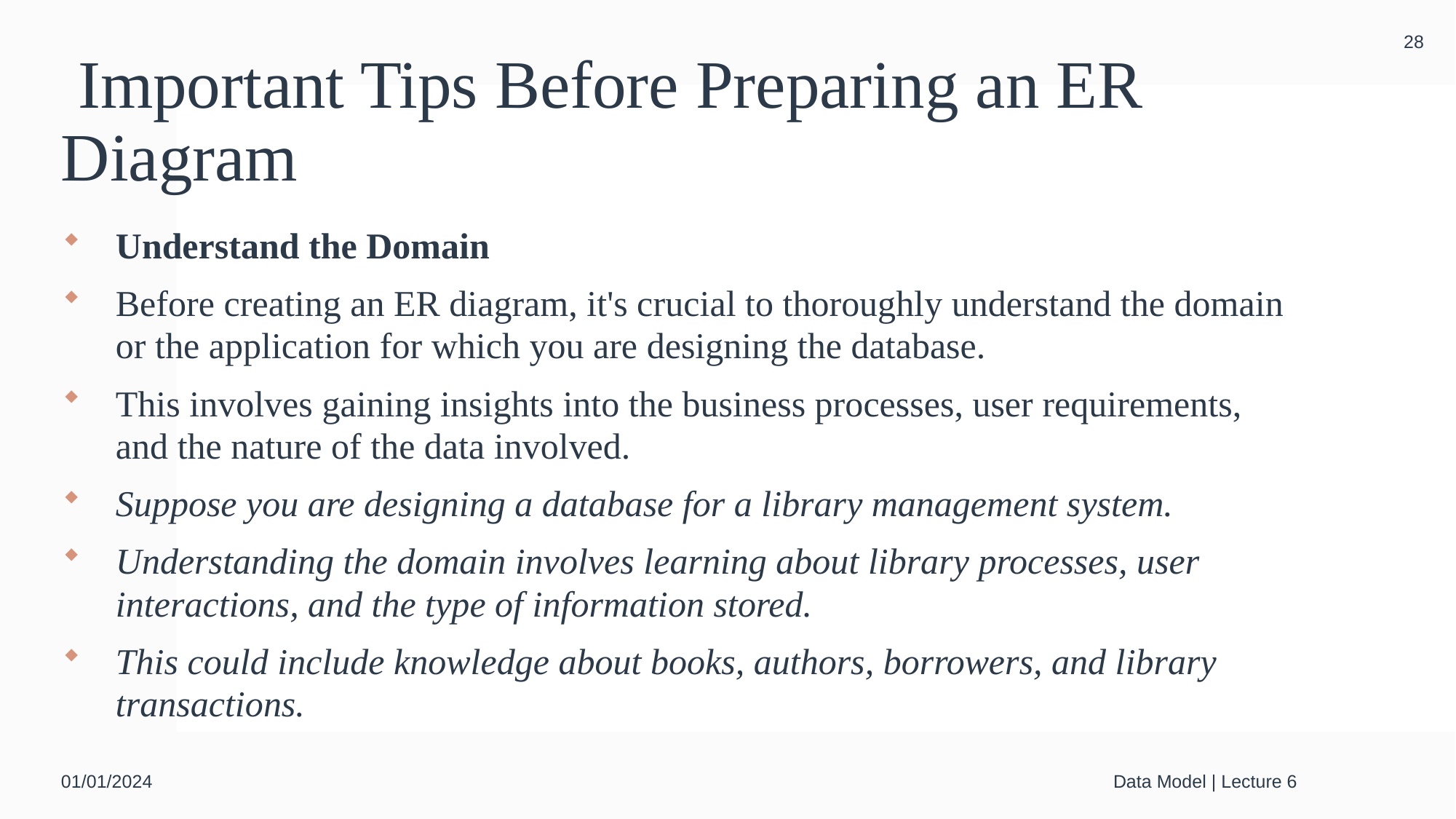

28
# Important Tips Before Preparing an ER Diagram
Understand the Domain
Before creating an ER diagram, it's crucial to thoroughly understand the domain or the application for which you are designing the database.
This involves gaining insights into the business processes, user requirements, and the nature of the data involved.
Suppose you are designing a database for a library management system.
Understanding the domain involves learning about library processes, user interactions, and the type of information stored.
This could include knowledge about books, authors, borrowers, and library transactions.
01/01/2024
Data Model | Lecture 6